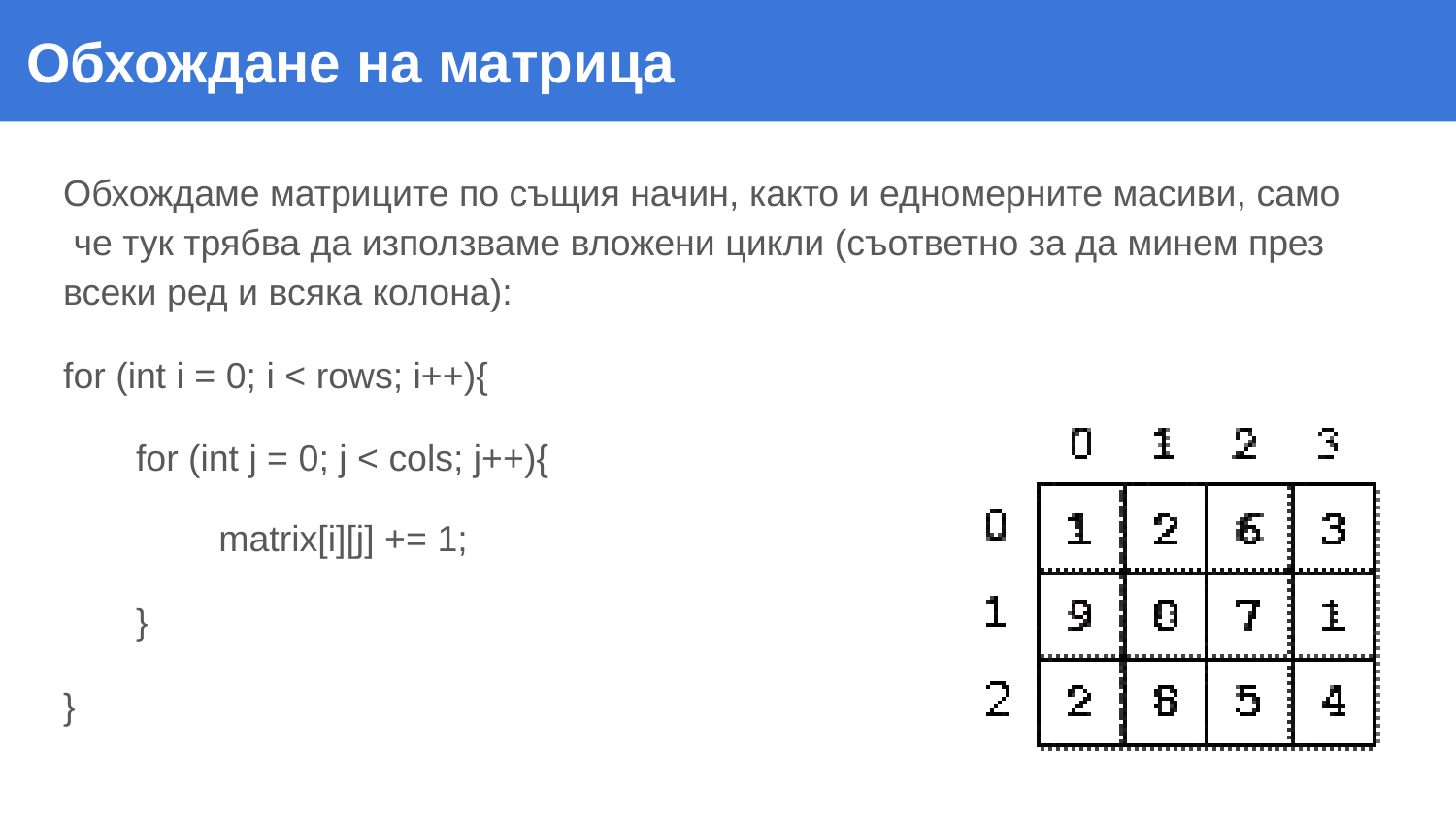

# Обхождане на матрица
Обхождаме матриците по същия начин, както и едномерните масиви, само  че тук трябва да използваме вложени цикли (съответно за да минем през  всеки ред и всяка колона):

for (int i = 0; i < rows; i++){
for (int j = 0; j < cols; j++){  matrix[i][j] += 1;

}

}